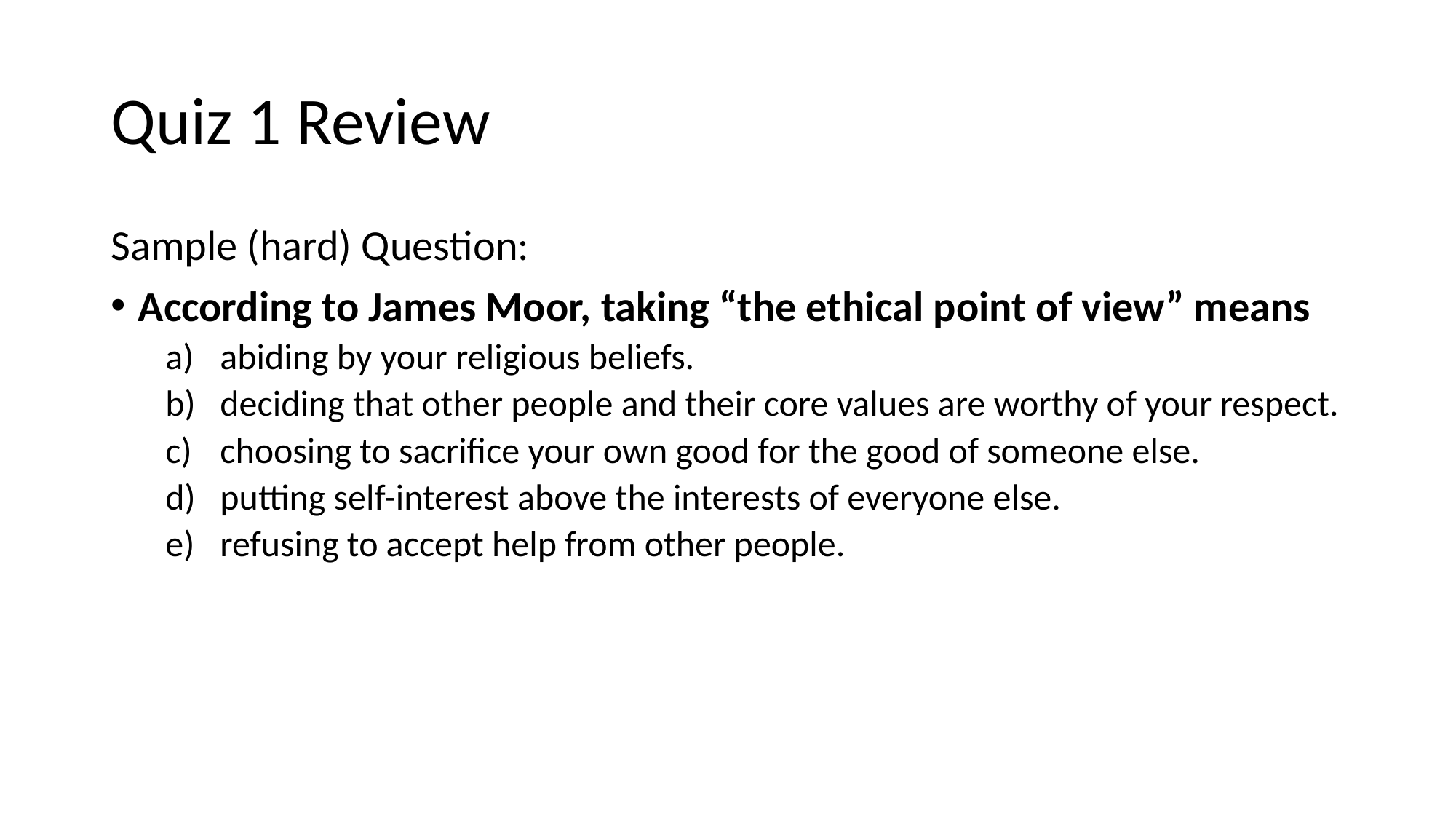

# Quiz 1 Review
Sample (hard) Question:
According to James Moor, taking “the ethical point of view” means
abiding by your religious beliefs.
deciding that other people and their core values are worthy of your respect.
choosing to sacrifice your own good for the good of someone else.
putting self-interest above the interests of everyone else.
refusing to accept help from other people.